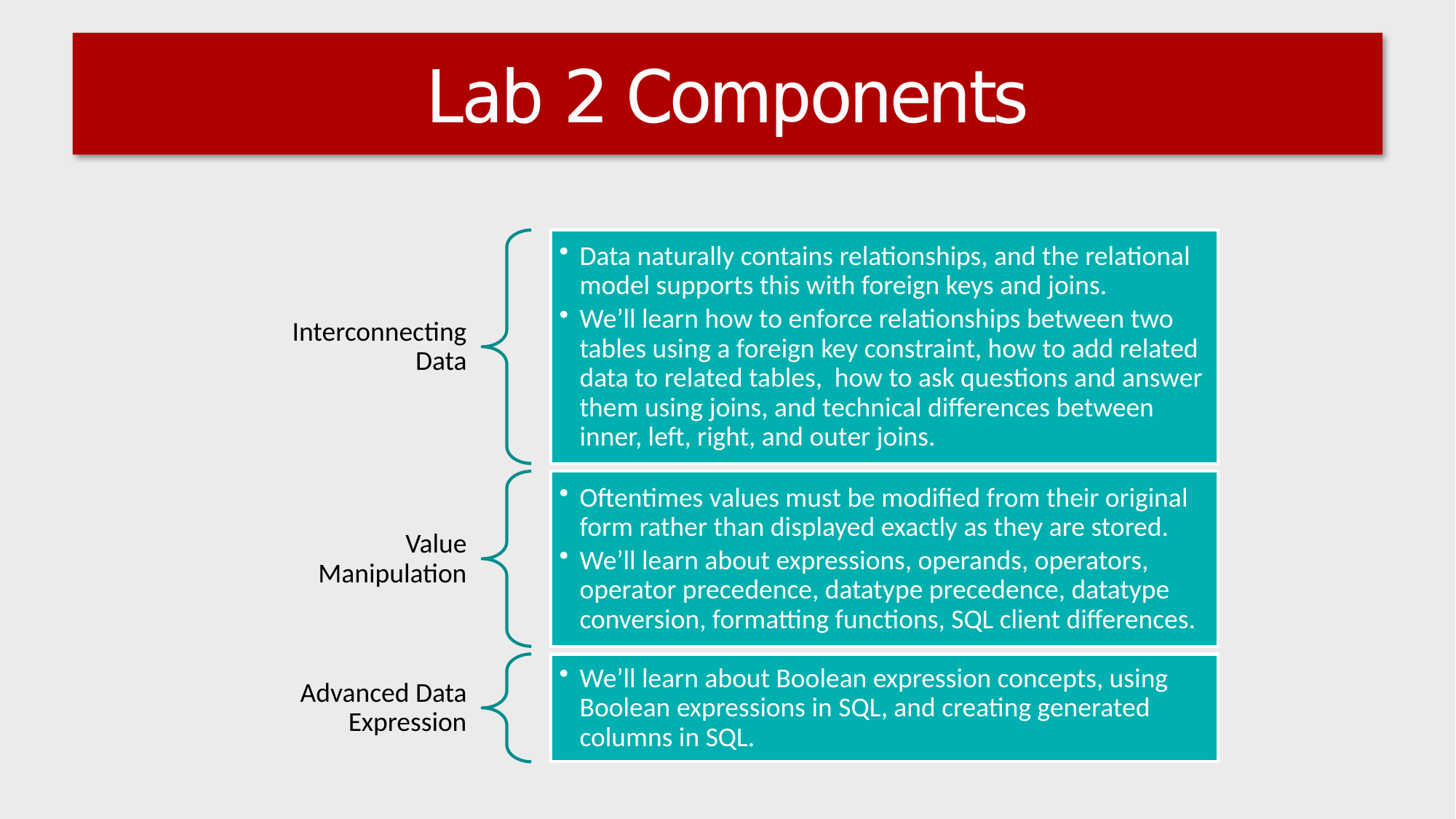

# Lab 2 Components
Interconnecting Data
Data naturally contains relationships, and the relational model supports this with foreign keys and joins.
We’ll learn how to enforce relationships between two tables using a foreign key constraint, how to add related data to related tables,  how to ask questions and answer them using joins, and technical differences between inner, left, right, and outer joins.
Value Manipulation
Oftentimes values must be modified from their original form rather than displayed exactly as they are stored.
We’ll learn about expressions, operands, operators, operator precedence, datatype precedence, datatype conversion, formatting functions, SQL client differences.
Advanced Data Expression
We’ll learn about Boolean expression concepts, using Boolean expressions in SQL, and creating generated columns in SQL.